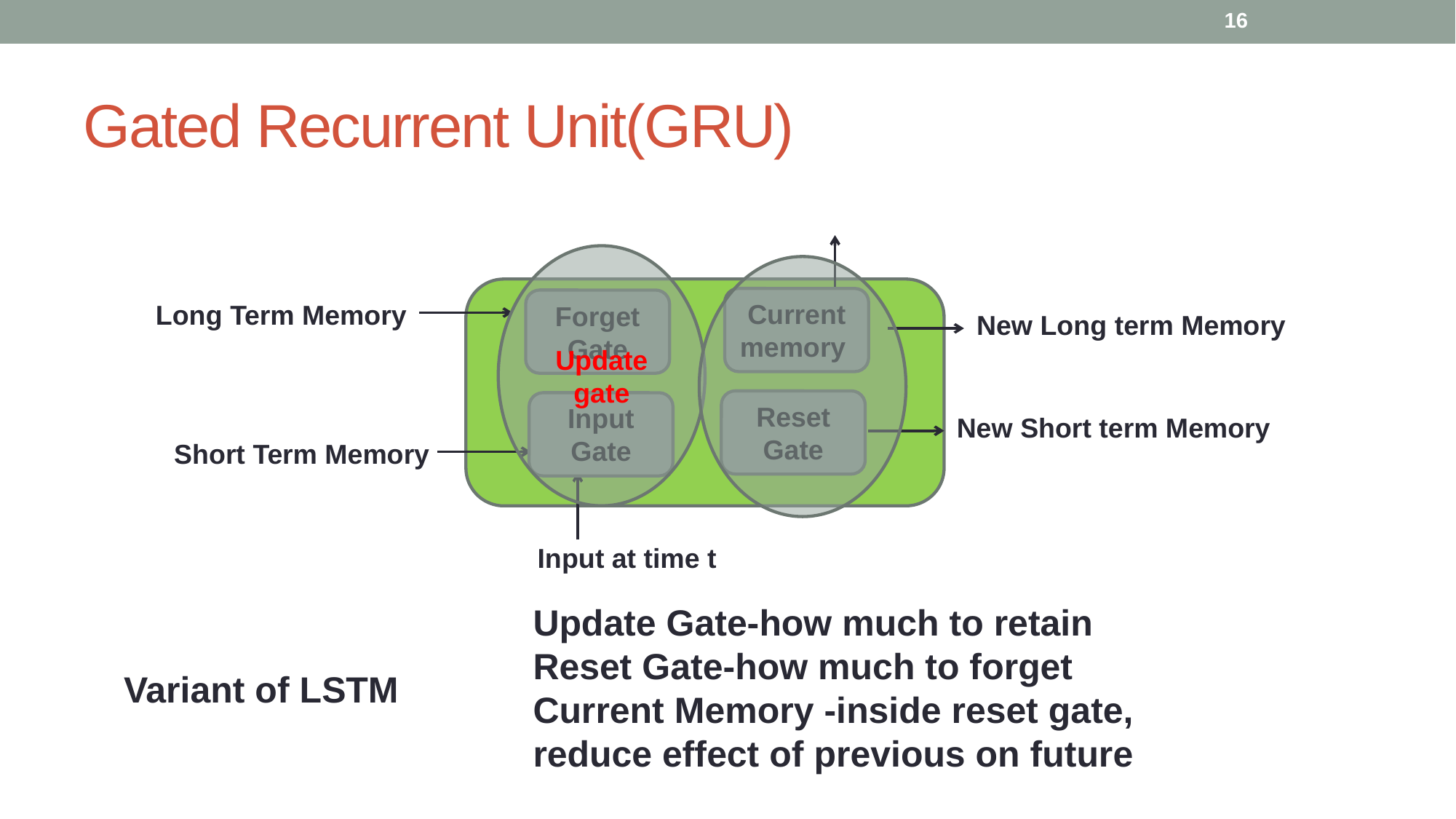

16
16
16
# Gated Recurrent Unit(GRU)
Update
gate

Current memory
Forget Gate
Long Term Memory
New Long term Memory
Reset Gate
Input Gate
New Short term Memory
Short Term Memory
Input at time t
Update Gate-how much to retain
Reset Gate-how much to forget
Current Memory -inside reset gate,
reduce effect of previous on future
Variant of LSTM